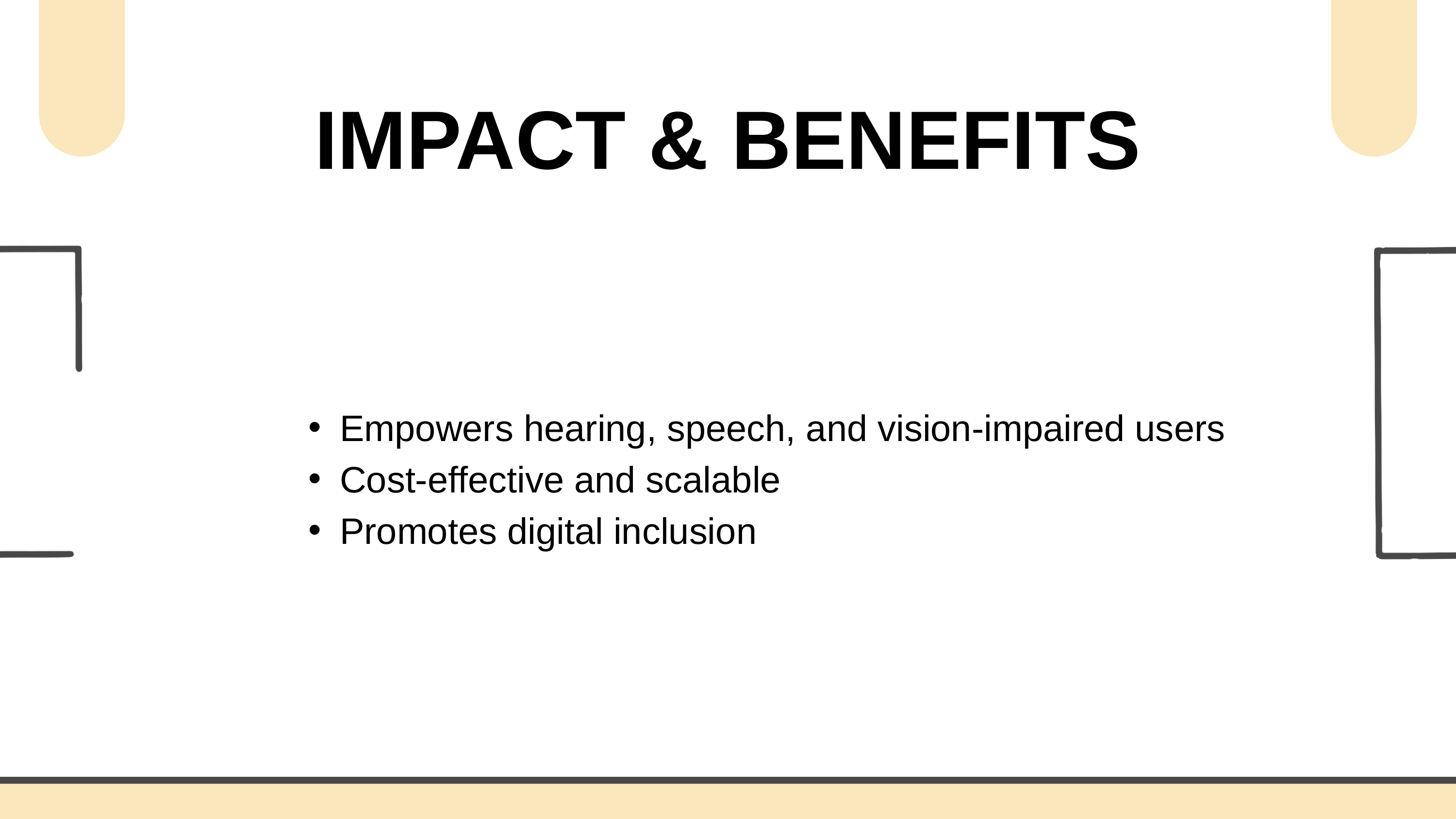

IMPACT & BENEFITS

Empowers hearing, speech, and vision-impaired users
Cost-effective and scalable
Promotes digital inclusion